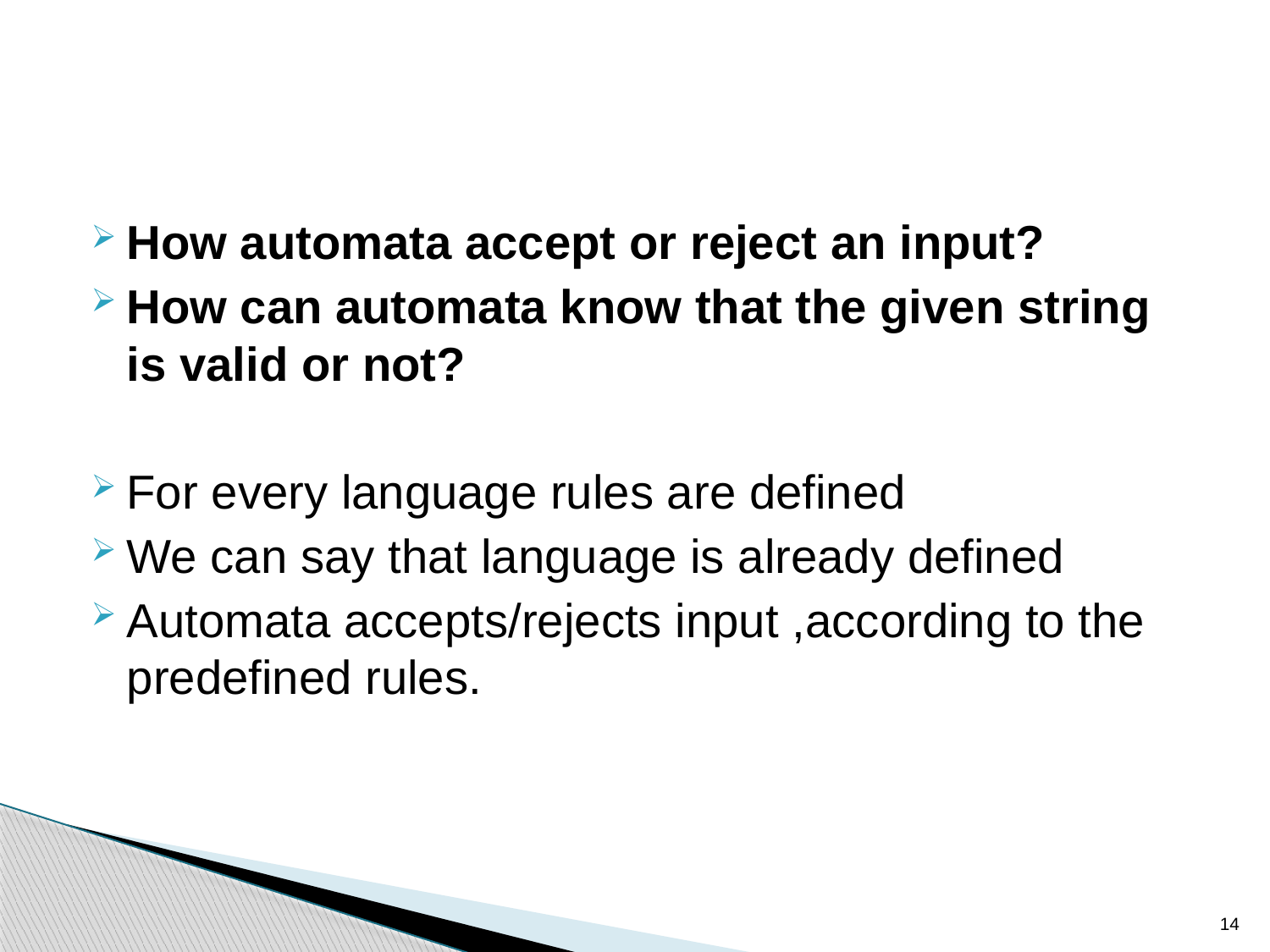

#
How automata accept or reject an input?
How can automata know that the given string is valid or not?

For every language rules are defined
We can say that language is already defined
Automata accepts/rejects input ,according to the predefined rules.
14